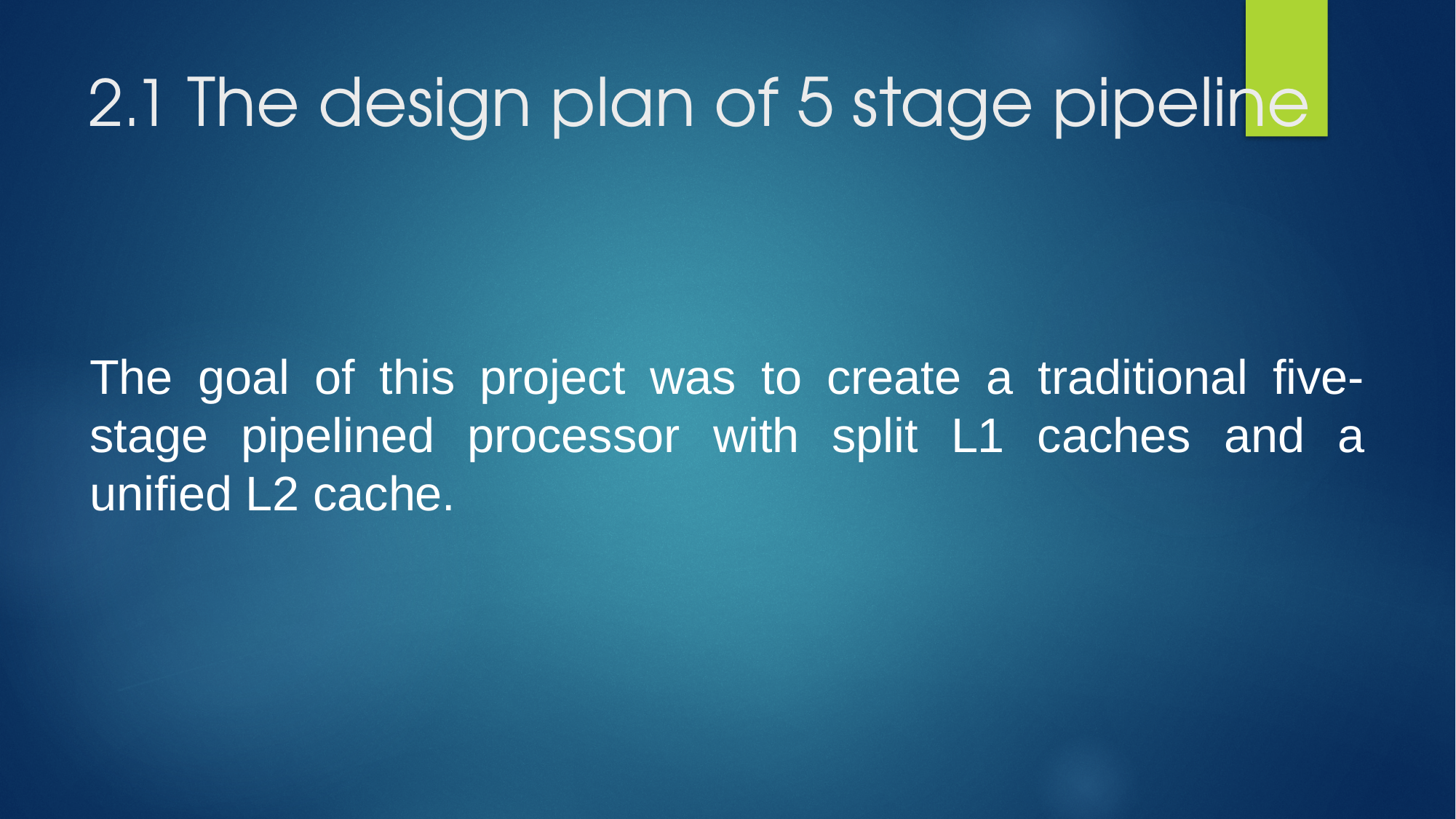

2.1 The design plan of 5 stage pipeline
The goal of this project was to create a traditional five-stage pipelined processor with split L1 caches and a unified L2 cache.